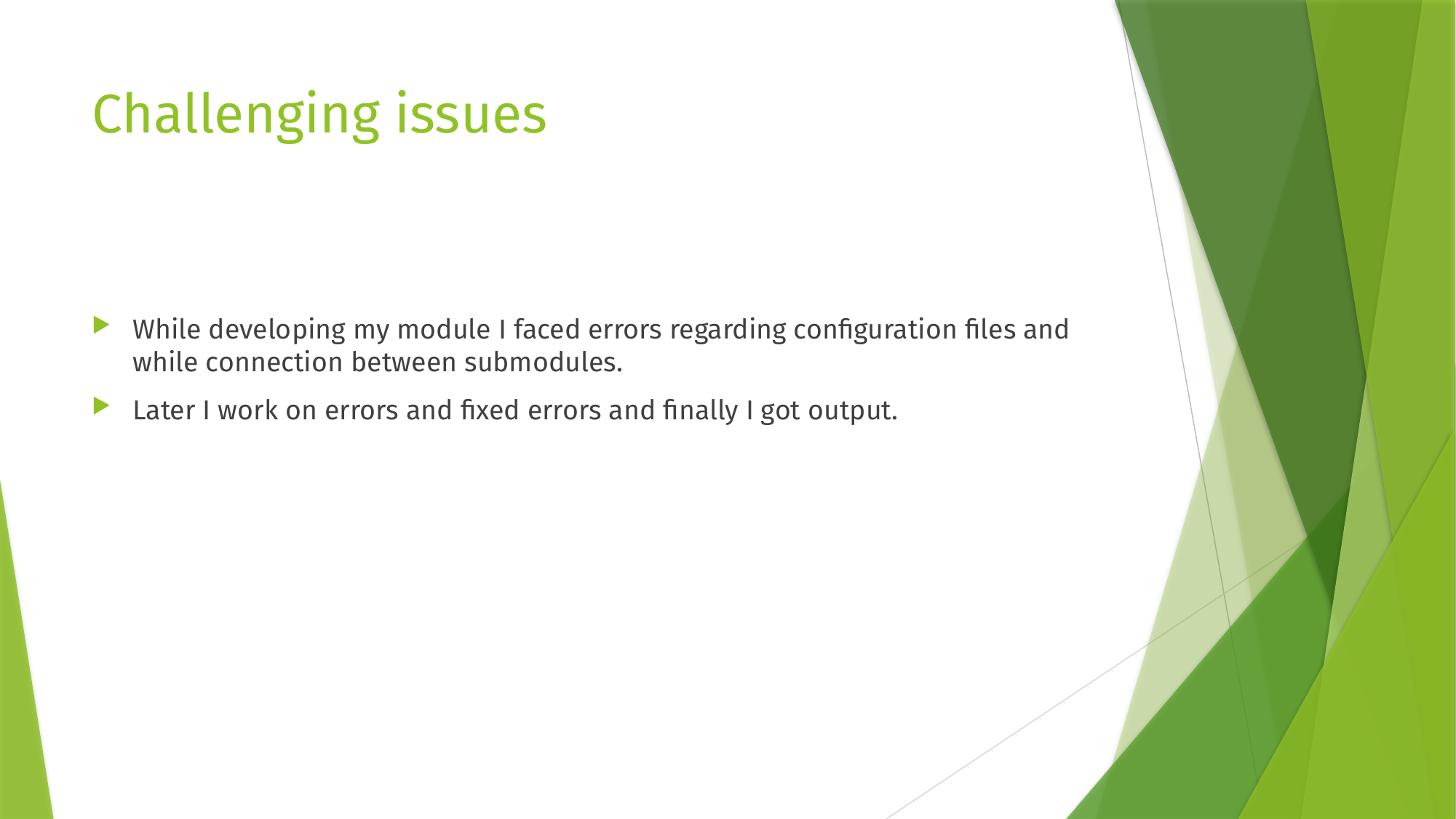

# Challenging issues

While developing my module I faced errors regarding configuration files and while connection between submodules.
Later I work on errors and fixed errors and finally I got output.